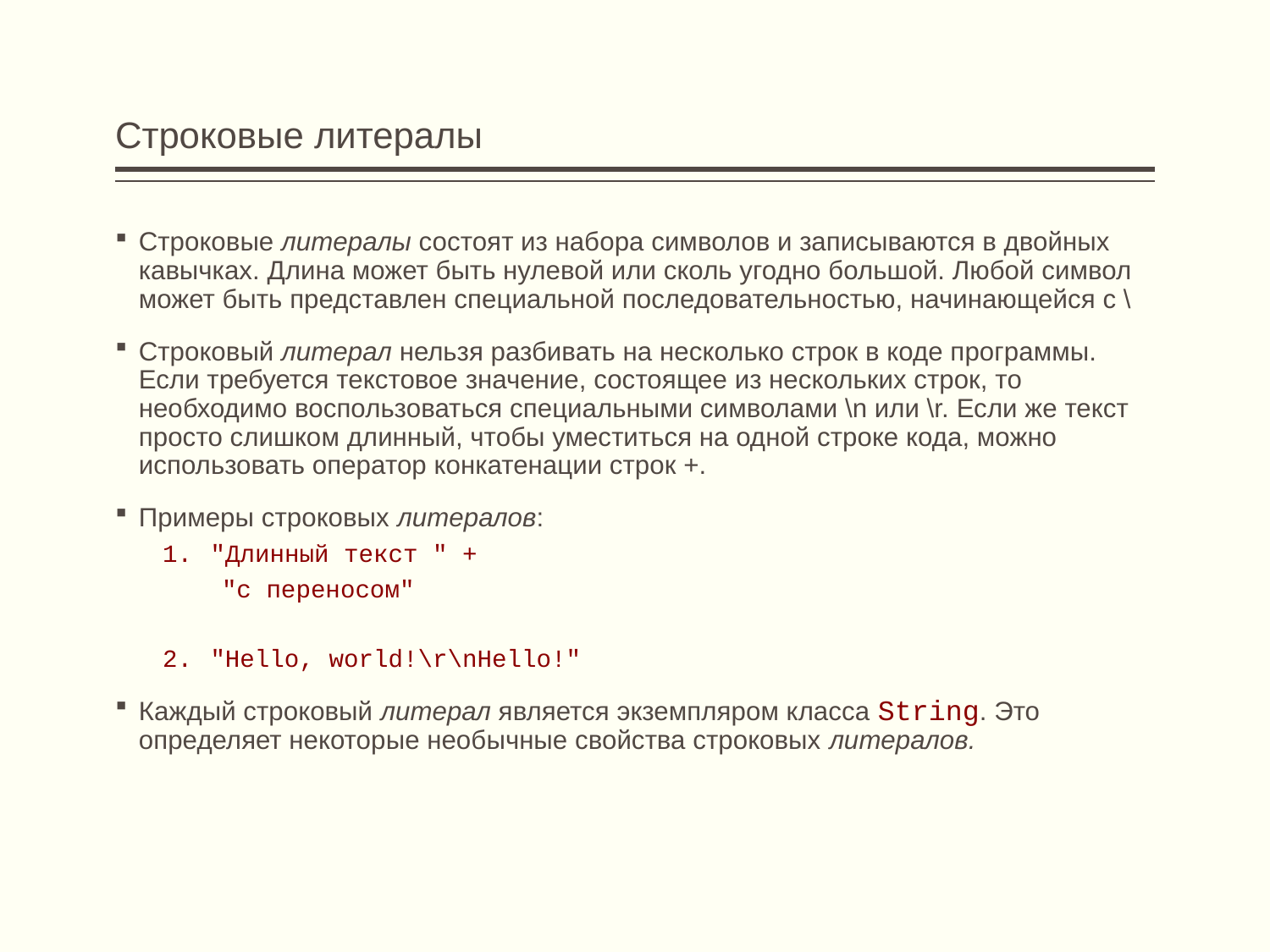

# Строковые литералы
Строковые литералы состоят из набора символов и записываются в двойных кавычках. Длина может быть нулевой или сколь угодно большой. Любой символ может быть представлен специальной последовательностью, начинающейся с \
Строковый литерал нельзя разбивать на несколько строк в коде программы. Если требуется текстовое значение, состоящее из нескольких строк, то необходимо воспользоваться специальными символами \n или \r. Если же текст просто слишком длинный, чтобы уместиться на одной строке кода, можно использовать оператор конкатенации строк +.
Примеры строковых литералов:
"Длинный текст " +
    "с переносом"

"Hello, world!\r\nHello!"
Каждый строковый литерал является экземпляром класса String. Это определяет некоторые необычные свойства строковых литералов.